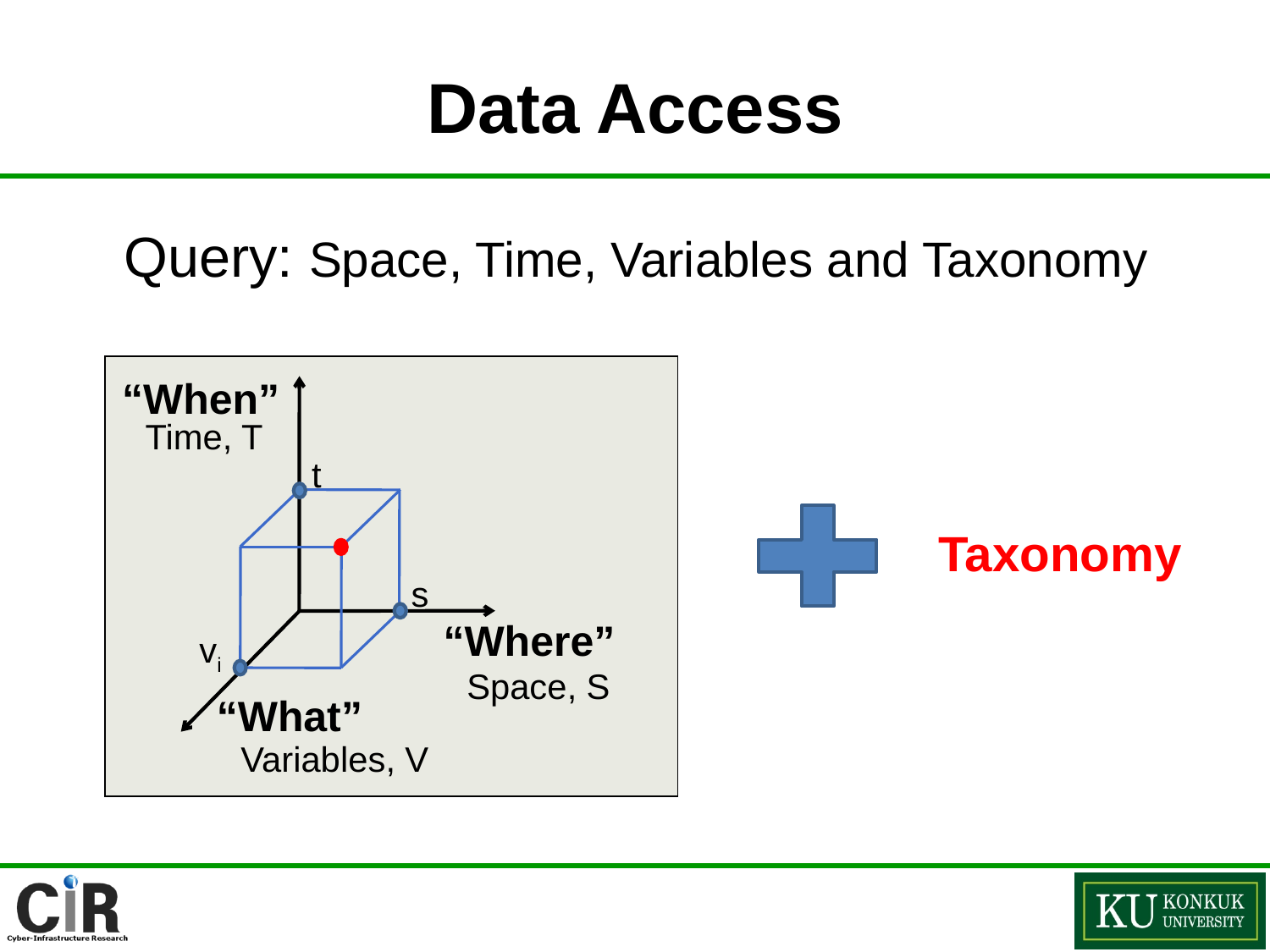

# Data Access
Query: Space, Time, Variables and Taxonomy

“When”
Time, T
t

s

“Where”
vi
Space, S

“What”
Variables, V

Taxonomy